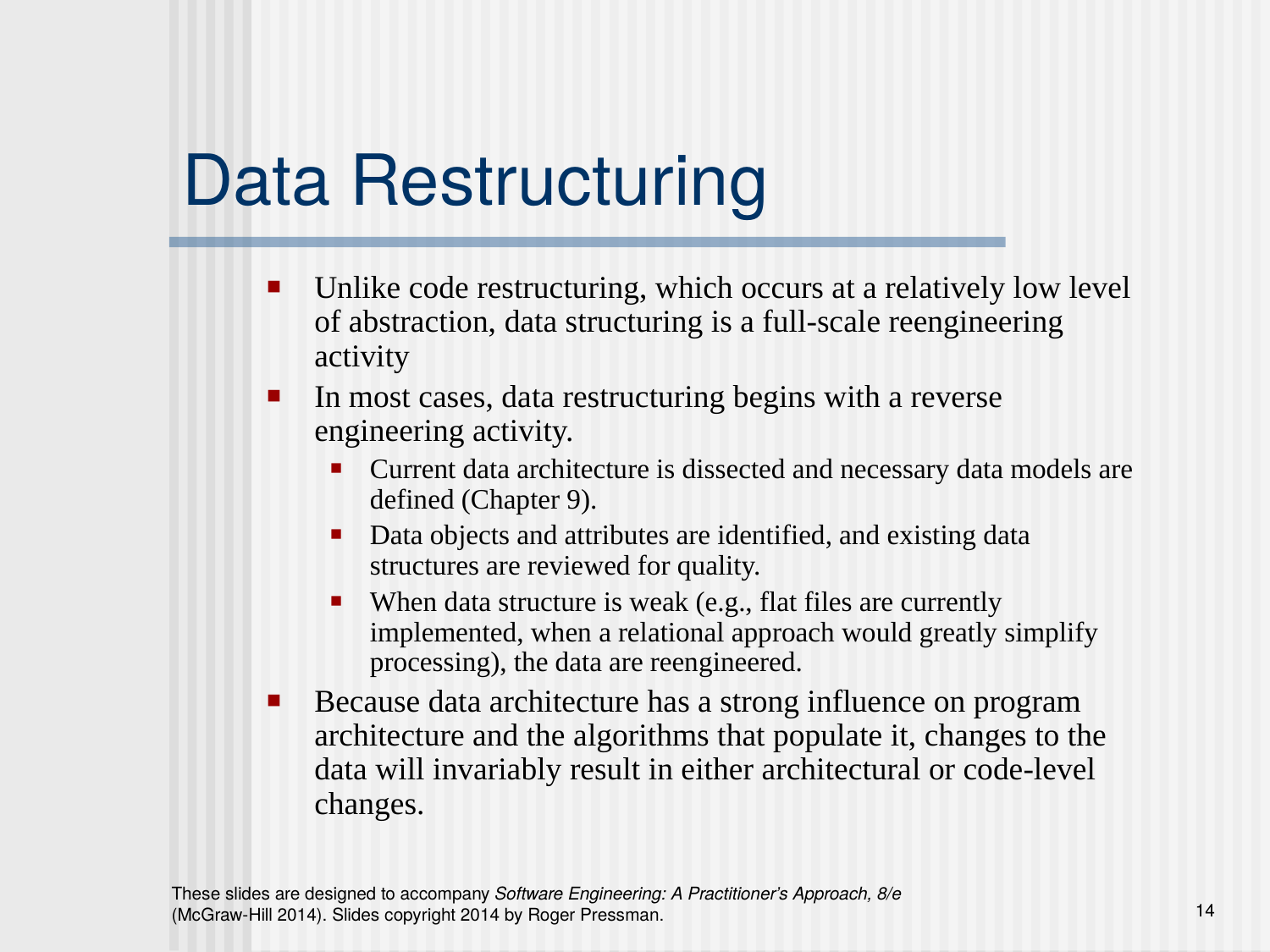

# Data Restructuring
Unlike code restructuring, which occurs at a relatively low level of abstraction, data structuring is a full-scale reengineering activity
In most cases, data restructuring begins with a reverse engineering activity.
Current data architecture is dissected and necessary data models are defined (Chapter 9).
Data objects and attributes are identified, and existing data structures are reviewed for quality.
When data structure is weak (e.g., flat files are currently implemented, when a relational approach would greatly simplify processing), the data are reengineered.
Because data architecture has a strong influence on program architecture and the algorithms that populate it, changes to the data will invariably result in either architectural or code-level changes.
These slides are designed to accompany Software Engineering: A Practitioner’s Approach, 8/e (McGraw-Hill 2014). Slides copyright 2014 by Roger Pressman.
14